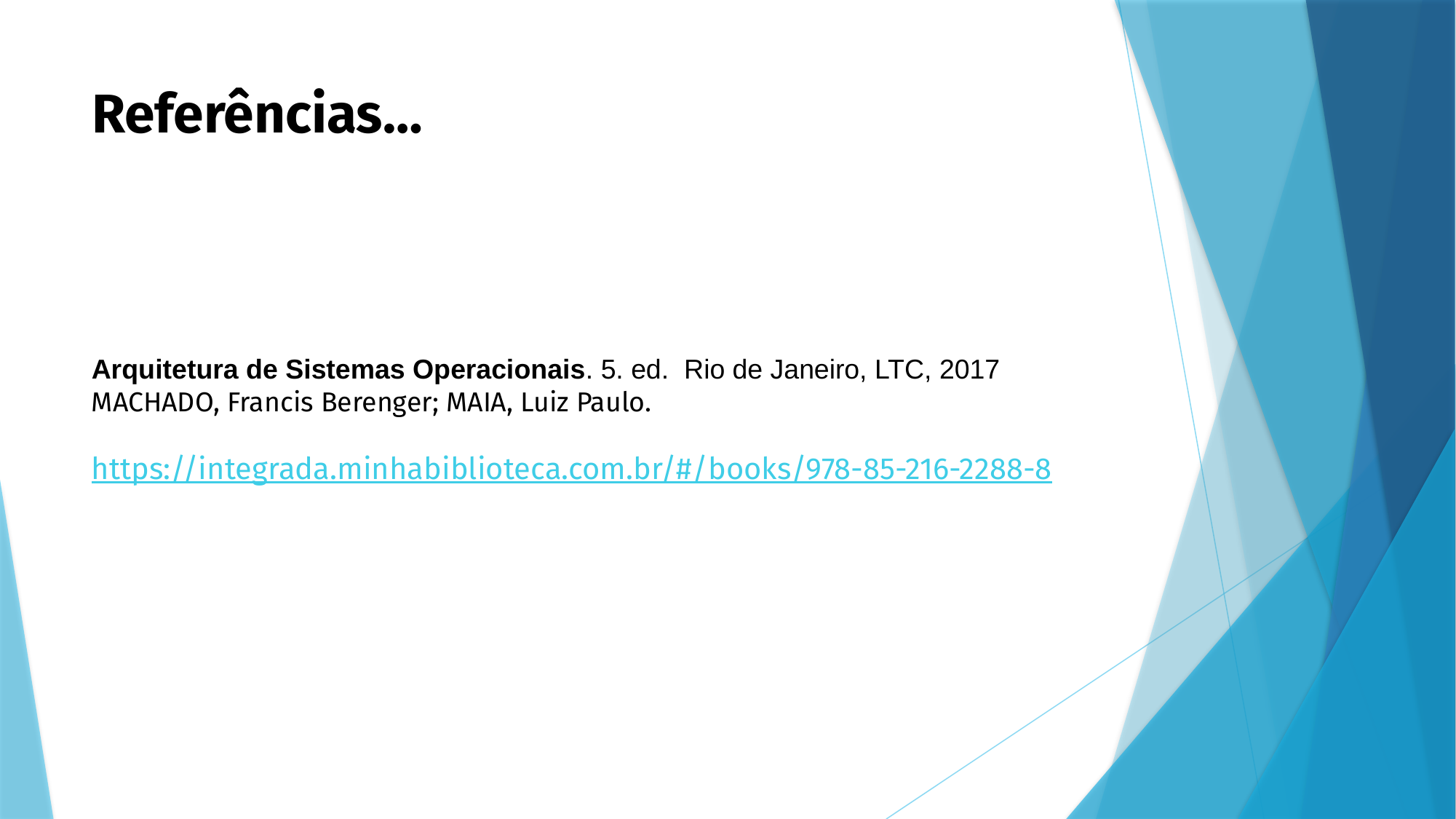

# Referências…

Arquitetura de Sistemas Operacionais. 5. ed.  Rio de Janeiro, LTC, 2017
MACHADO, Francis Berenger; MAIA, Luiz Paulo.
https://integrada.minhabiblioteca.com.br/#/books/978-85-216-2288-8